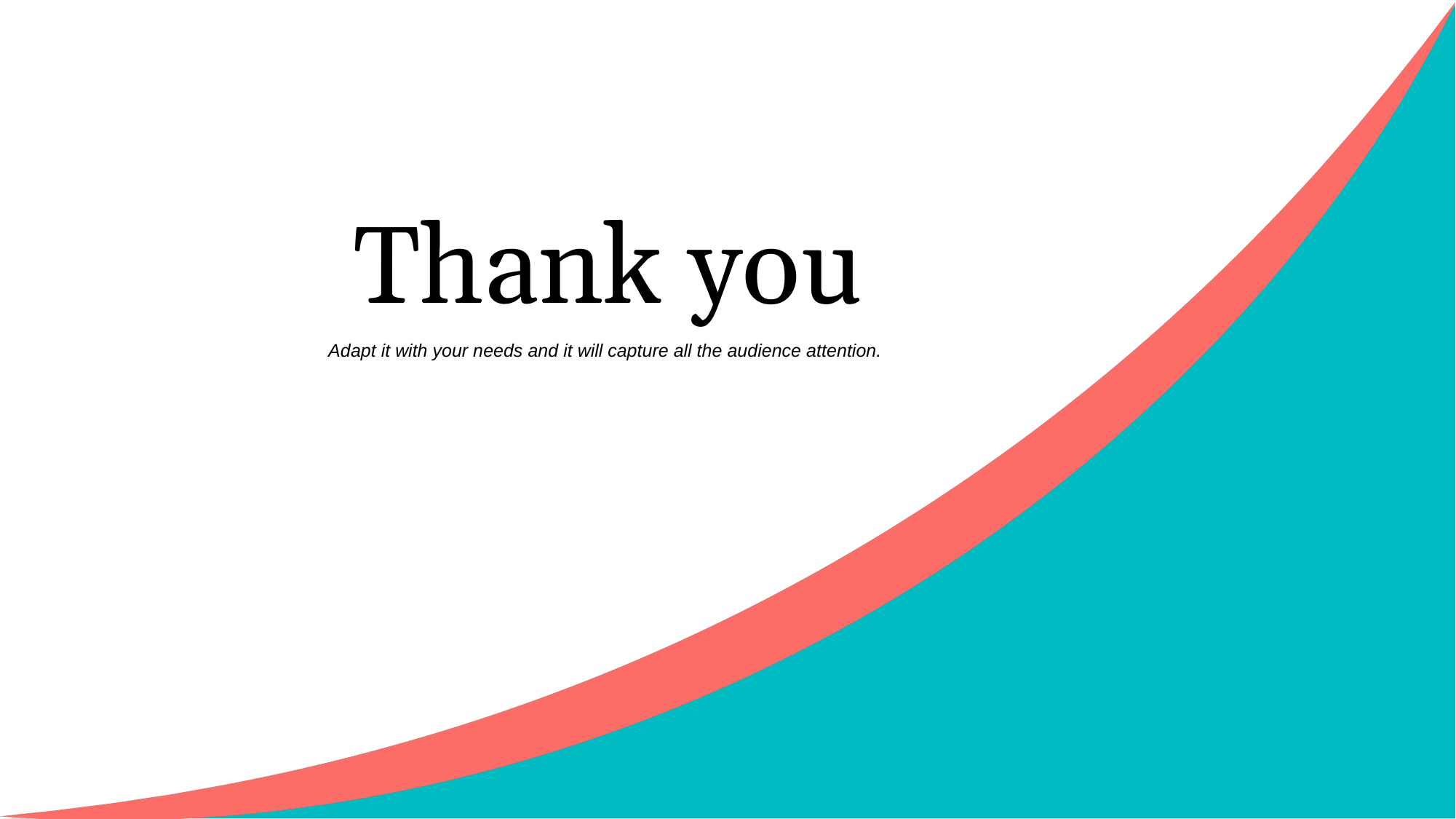

Thank you
Adapt it with your needs and it will capture all the audience attention.